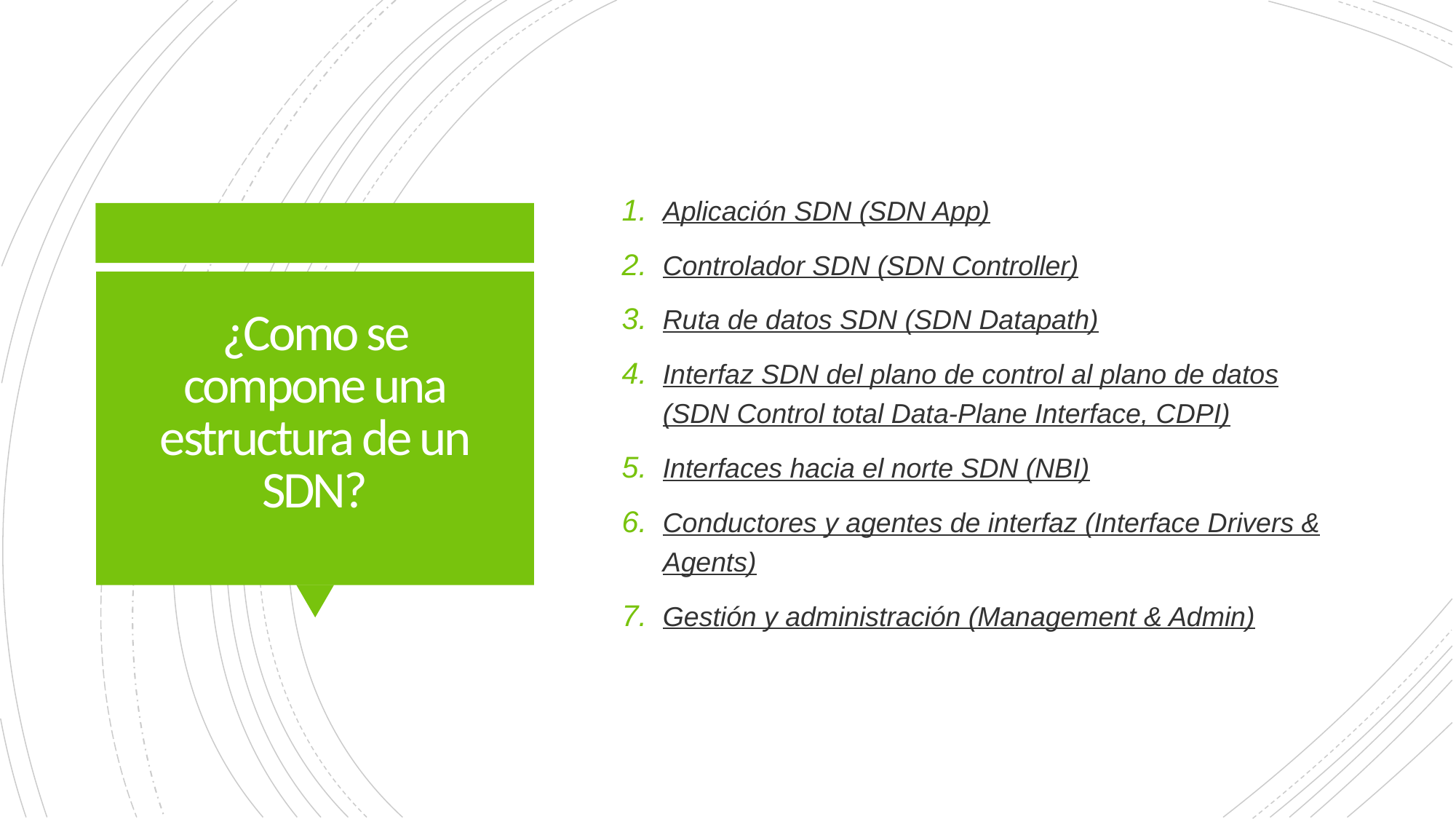

Aplicación SDN (SDN App)
Controlador SDN (SDN Controller)
Ruta de datos SDN (SDN Datapath)
Interfaz SDN del plano de control al plano de datos (SDN Control total Data-Plane Interface, CDPI)
Interfaces hacia el norte SDN (NBI)
Conductores y agentes de interfaz (Interface Drivers & Agents)
Gestión y administración (Management & Admin)
# ¿Como se compone una estructura de un SDN?